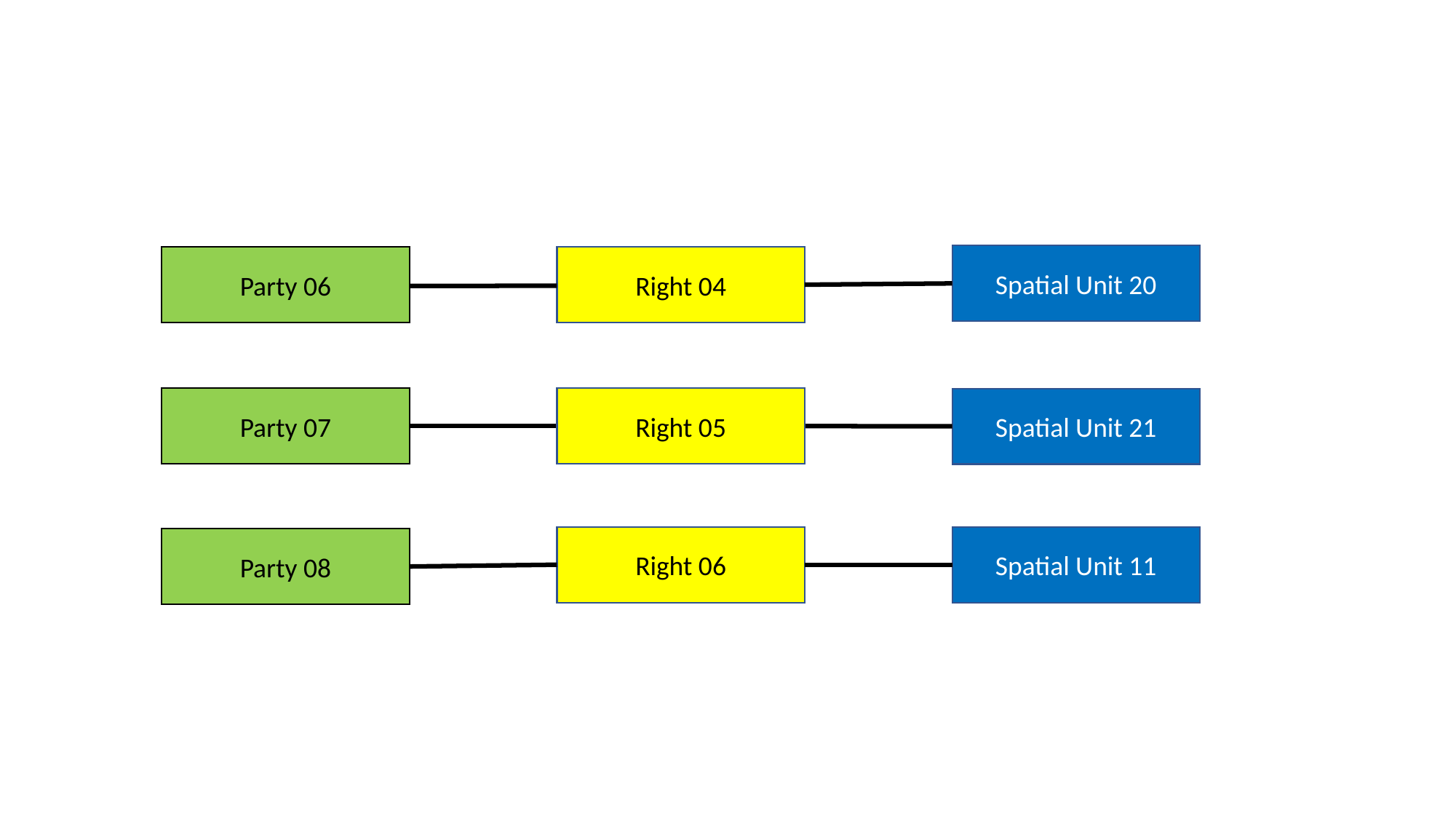

Spatial Unit 20
Right 04
Party 06
Party 07
Right 05
Spatial Unit 21
Right 06
Spatial Unit 11
Party 08